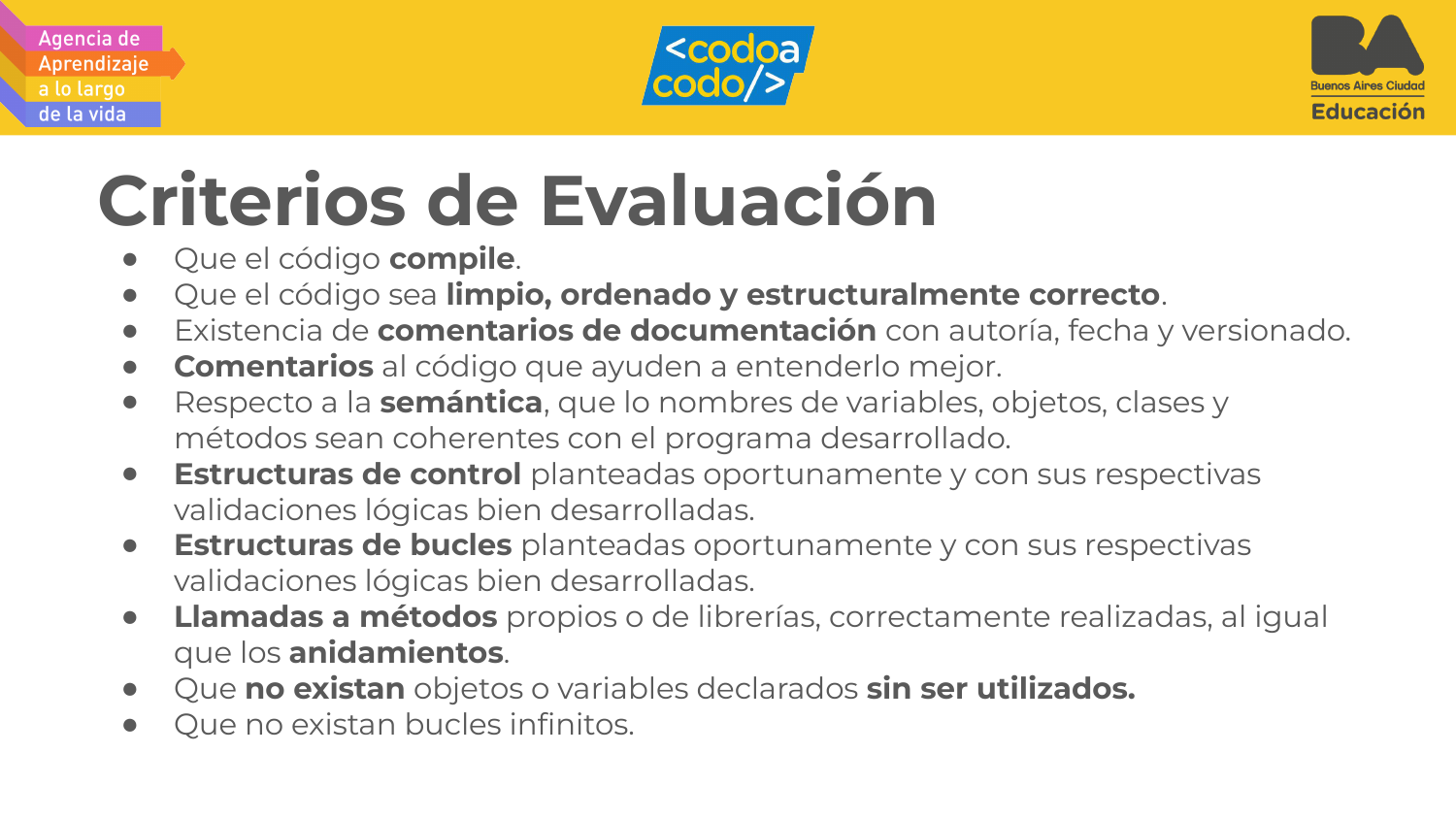

# Criterios de Evaluación
Que el código compile.
Que el código sea limpio, ordenado y estructuralmente correcto.
Existencia de comentarios de documentación con autoría, fecha y versionado.
Comentarios al código que ayuden a entenderlo mejor.
Respecto a la semántica, que lo nombres de variables, objetos, clases y métodos sean coherentes con el programa desarrollado.
Estructuras de control planteadas oportunamente y con sus respectivas validaciones lógicas bien desarrolladas.
Estructuras de bucles planteadas oportunamente y con sus respectivas validaciones lógicas bien desarrolladas.
Llamadas a métodos propios o de librerías, correctamente realizadas, al igual que los anidamientos.
Que no existan objetos o variables declarados sin ser utilizados.
Que no existan bucles infinitos.